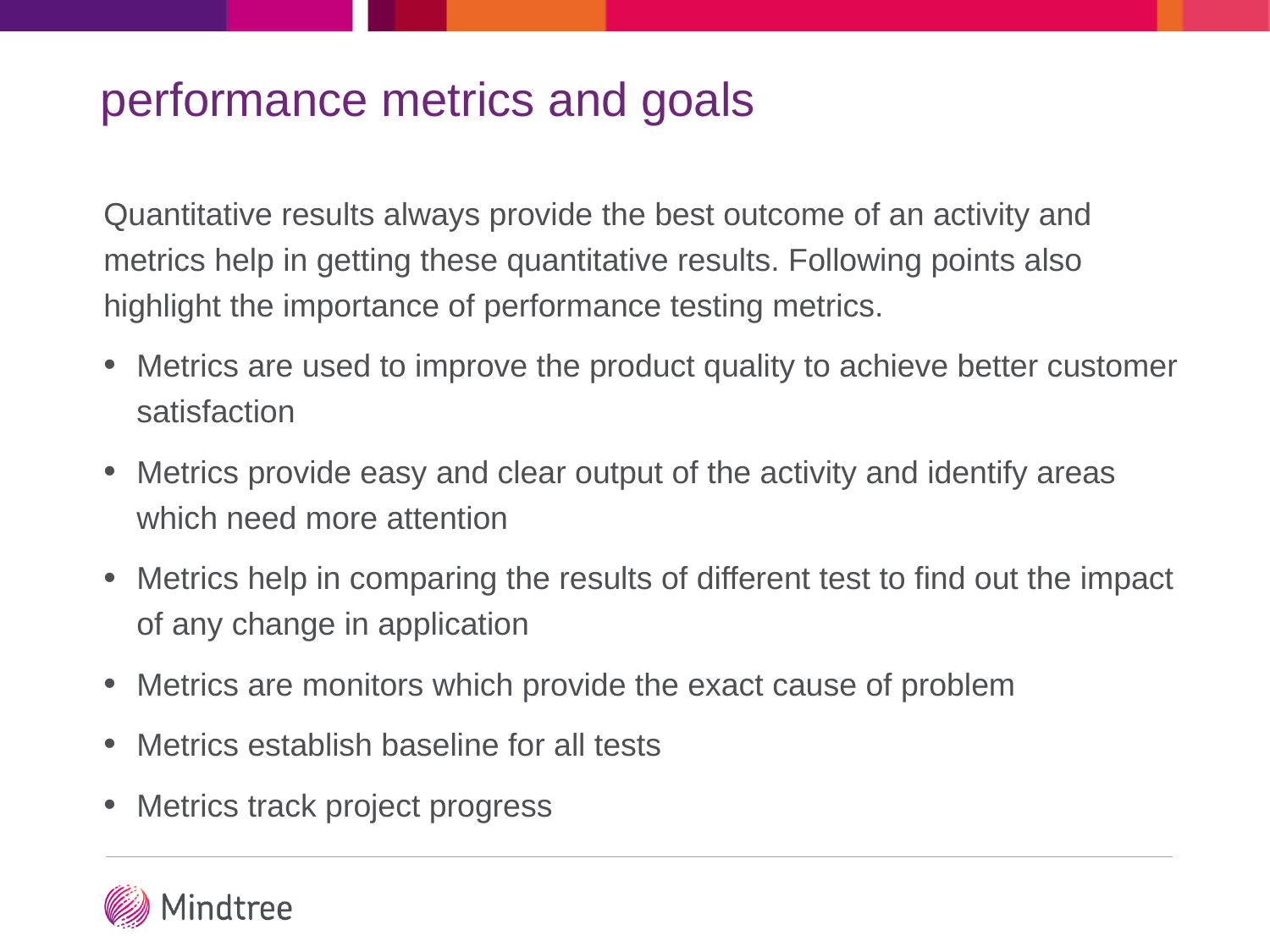

# performance metrics and goals
Quantitative results always provide the best outcome of an activity and metrics help in getting these quantitative results. Following points also highlight the importance of performance testing metrics.
Metrics are used to improve the product quality to achieve better customer satisfaction
Metrics provide easy and clear output of the activity and identify areas which need more attention
Metrics help in comparing the results of different test to find out the impact of any change in application
Metrics are monitors which provide the exact cause of problem
Metrics establish baseline for all tests
Metrics track project progress